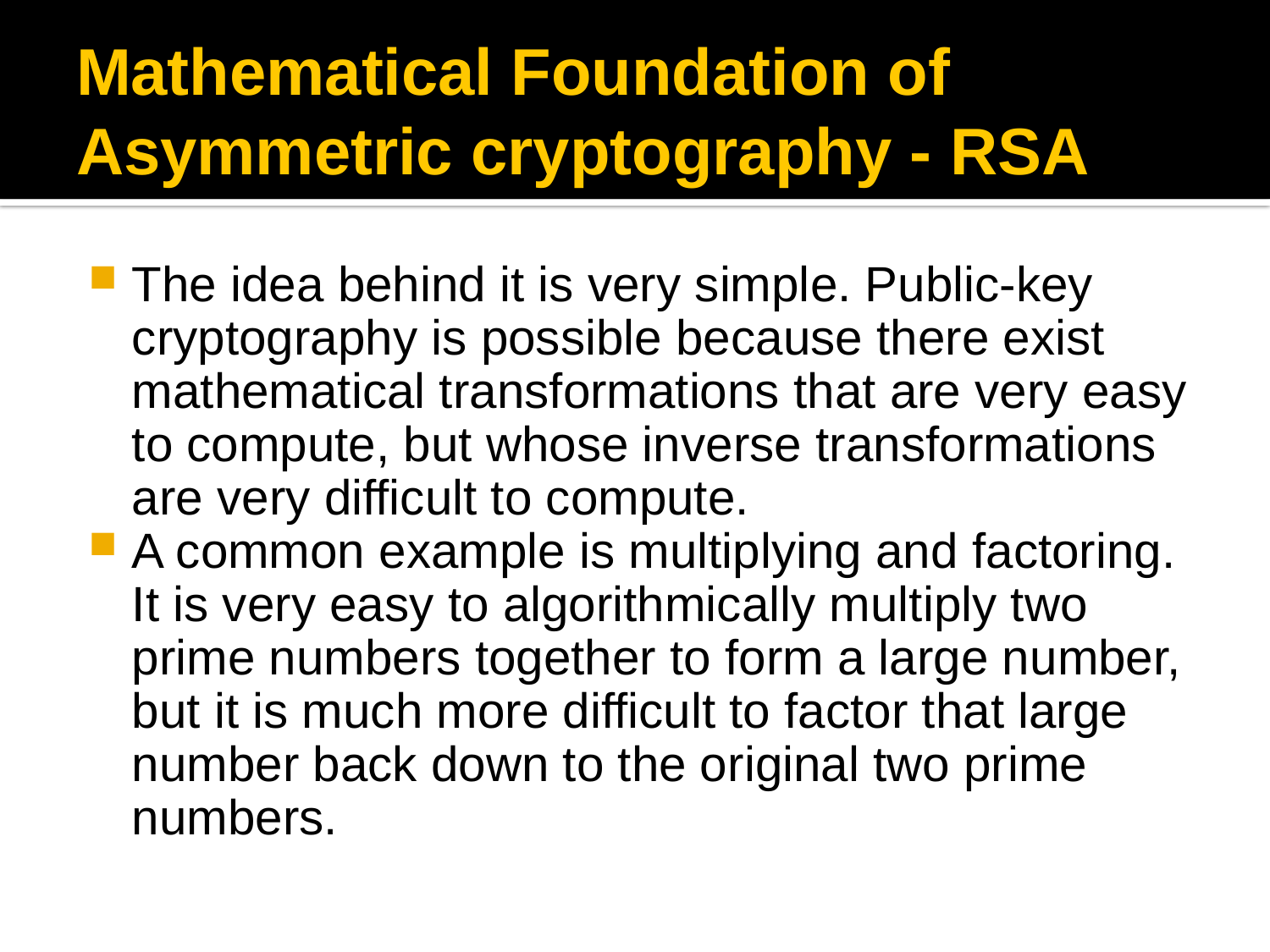

# Mathematical Foundation of Asymmetric cryptography - RSA
The idea behind it is very simple. Public-key cryptography is possible because there exist mathematical transformations that are very easy to compute, but whose inverse transformations are very difficult to compute.
A common example is multiplying and factoring. It is very easy to algorithmically multiply two prime numbers together to form a large number, but it is much more difficult to factor that large number back down to the original two prime numbers.